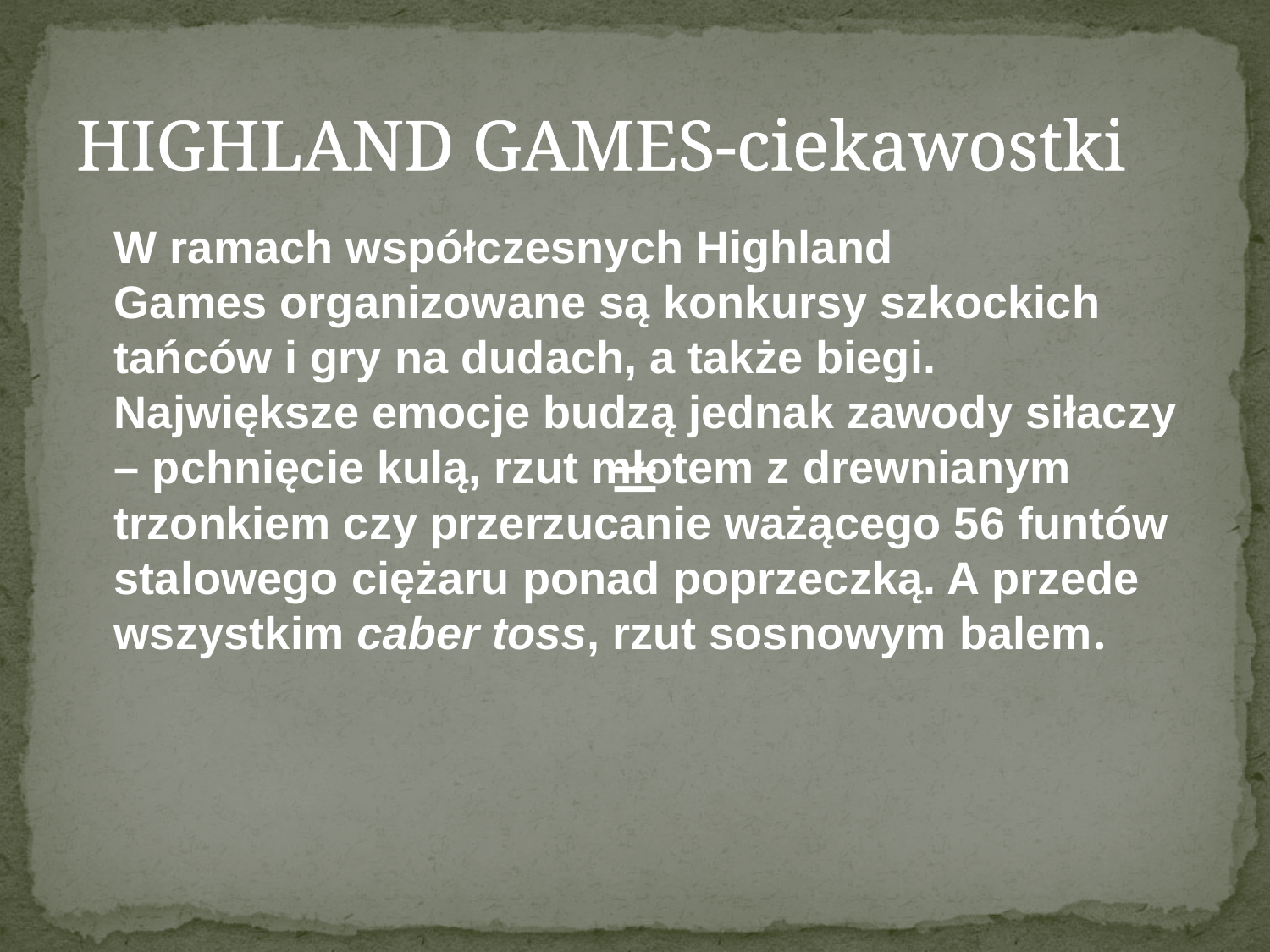

# HIGHLAND GAMES-ciekawostki
	W ramach współczesnych Highland Games organizowane są konkursy szkockich tańców i gry na dudach, a także biegi. Największe emocje budzą jednak zawody siłaczy – pchnięcie kulą, rzut młotem z drewnianym trzonkiem czy przerzucanie ważącego 56 funtów stalowego ciężaru ponad poprzeczką. A przede wszystkim caber toss, rzut sosnowym balem.
=